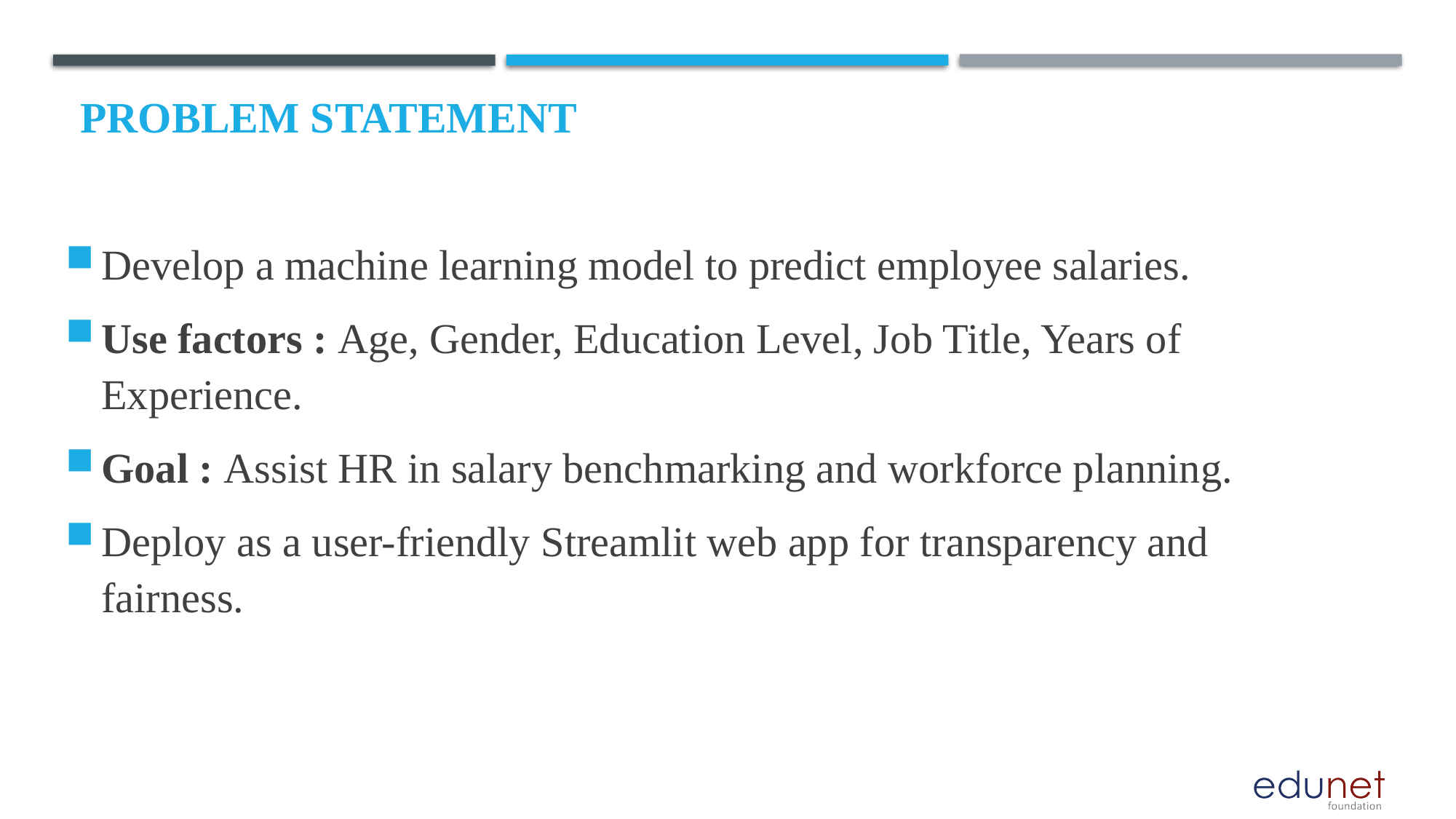

# Problem Statement
Develop a machine learning model to predict employee salaries.
Use factors : Age, Gender, Education Level, Job Title, Years of Experience.
Goal : Assist HR in salary benchmarking and workforce planning.
Deploy as a user-friendly Streamlit web app for transparency and fairness.